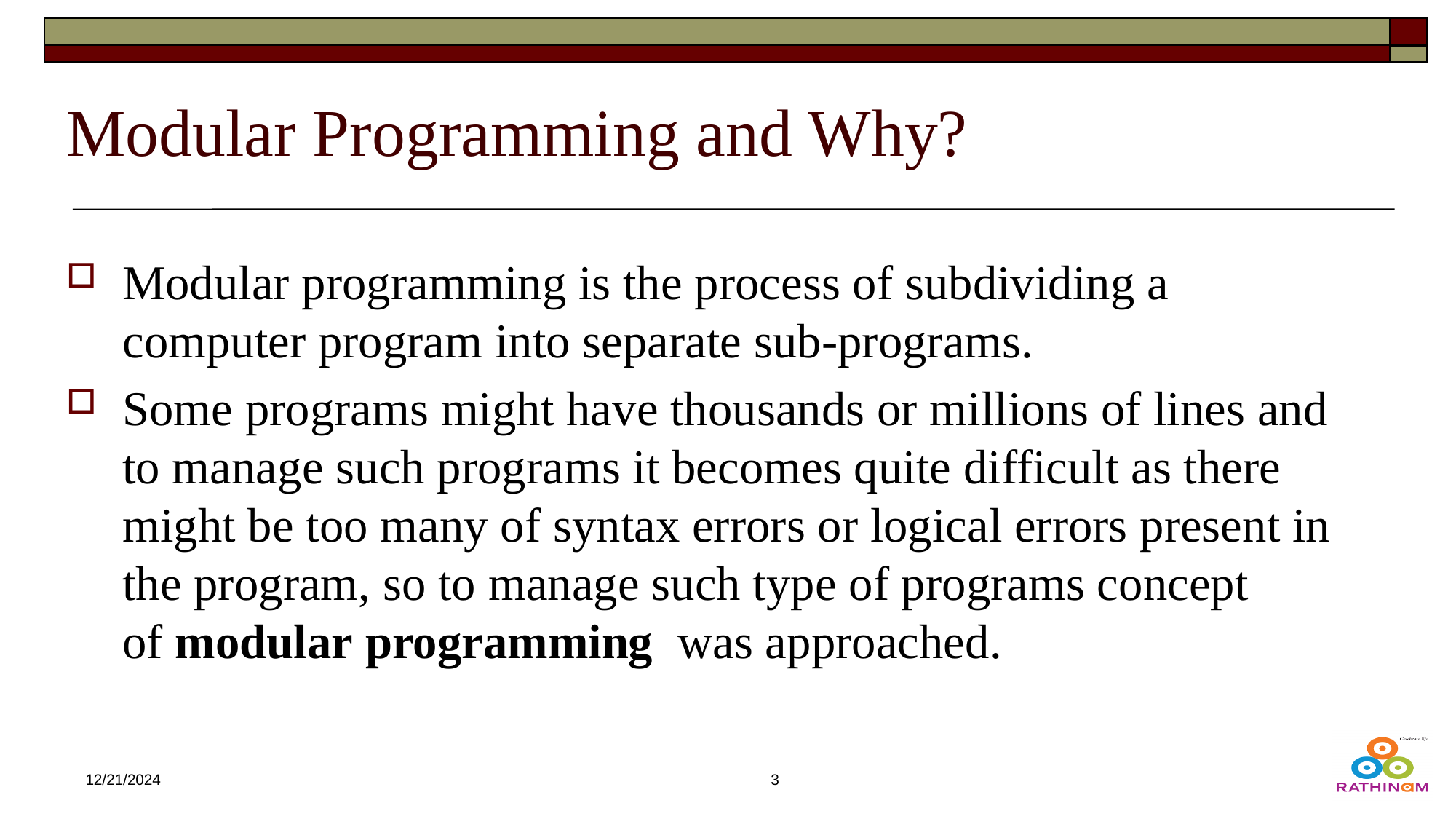

# Modular Programming and Why?
Modular programming is the process of subdividing a computer program into separate sub-programs.
Some programs might have thousands or millions of lines and to manage such programs it becomes quite difficult as there might be too many of syntax errors or logical errors present in the program, so to manage such type of programs concept of modular programming  was approached.
12/21/2024
3